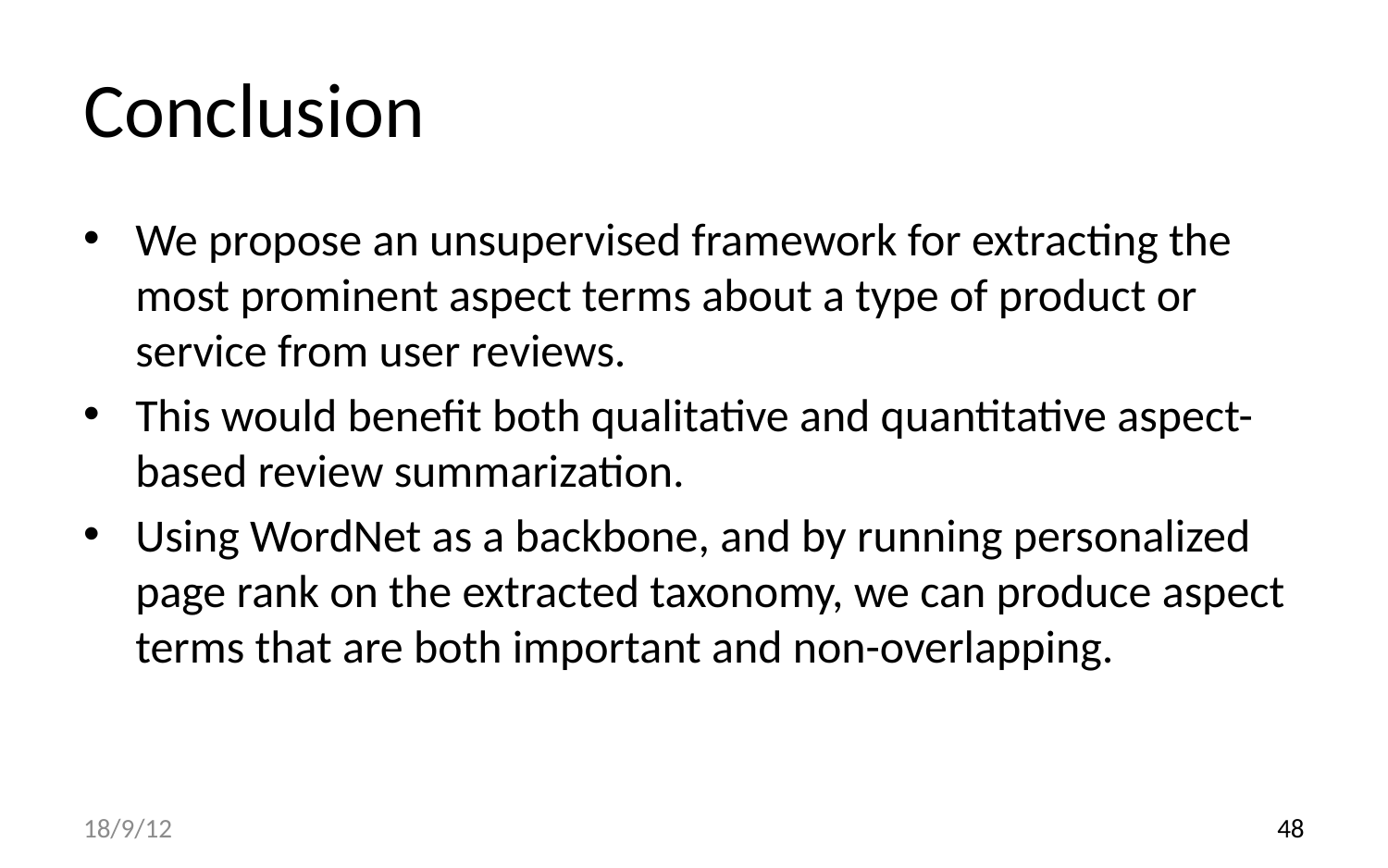

# Conclusion
We propose an unsupervised framework for extracting the most prominent aspect terms about a type of product or service from user reviews.
This would benefit both qualitative and quantitative aspect-based review summarization.
Using WordNet as a backbone, and by running personalized page rank on the extracted taxonomy, we can produce aspect terms that are both important and non-overlapping.
18/9/12
48